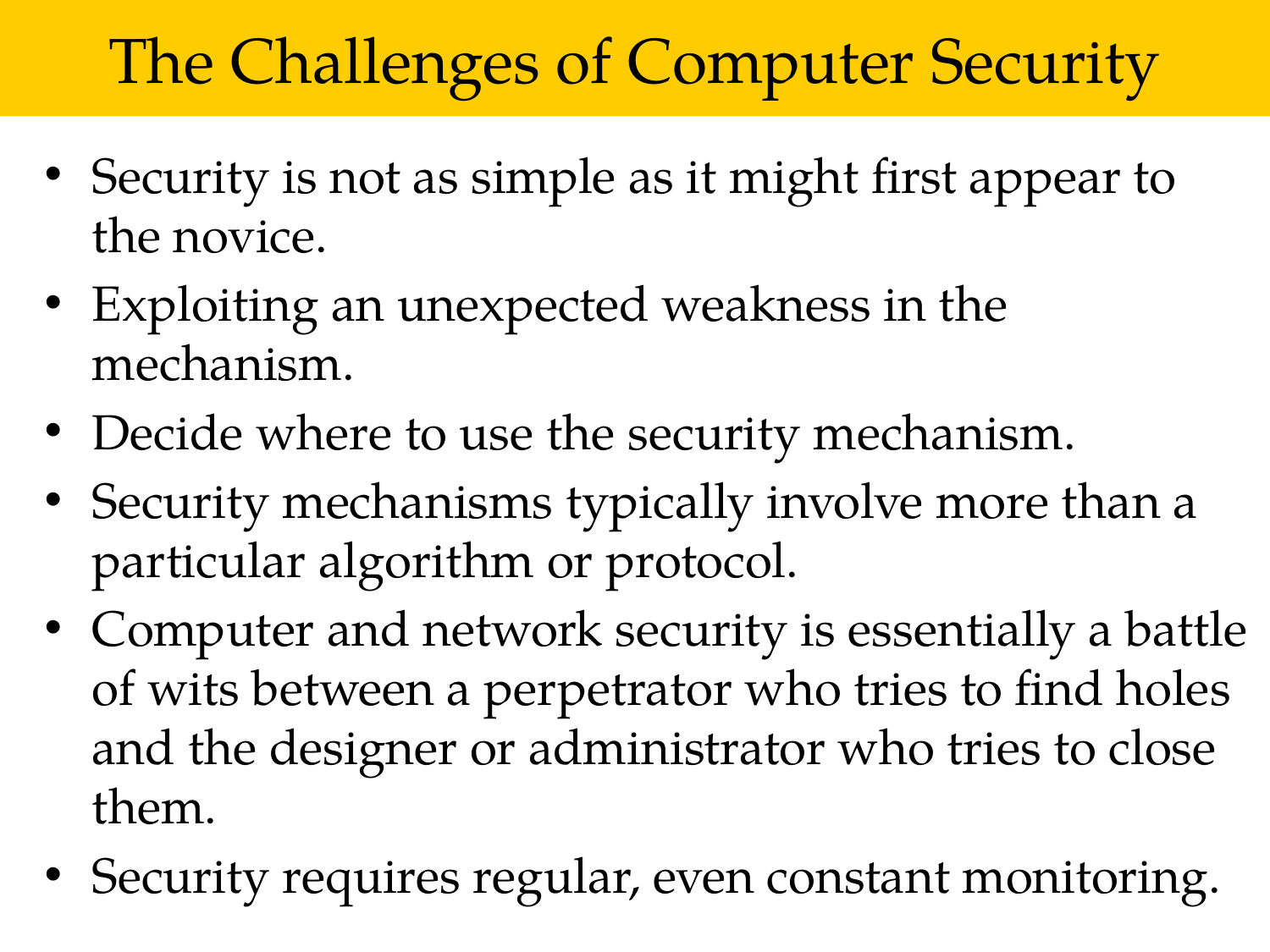

# The Challenges of Computer Security
Security is not as simple as it might first appear to the novice.
Exploiting an unexpected weakness in the mechanism.
Decide where to use the security mechanism.
Security mechanisms typically involve more than a particular algorithm or protocol.
Computer and network security is essentially a battle of wits between a perpetrator who tries to find holes and the designer or administrator who tries to close them.
Security requires regular, even constant monitoring.